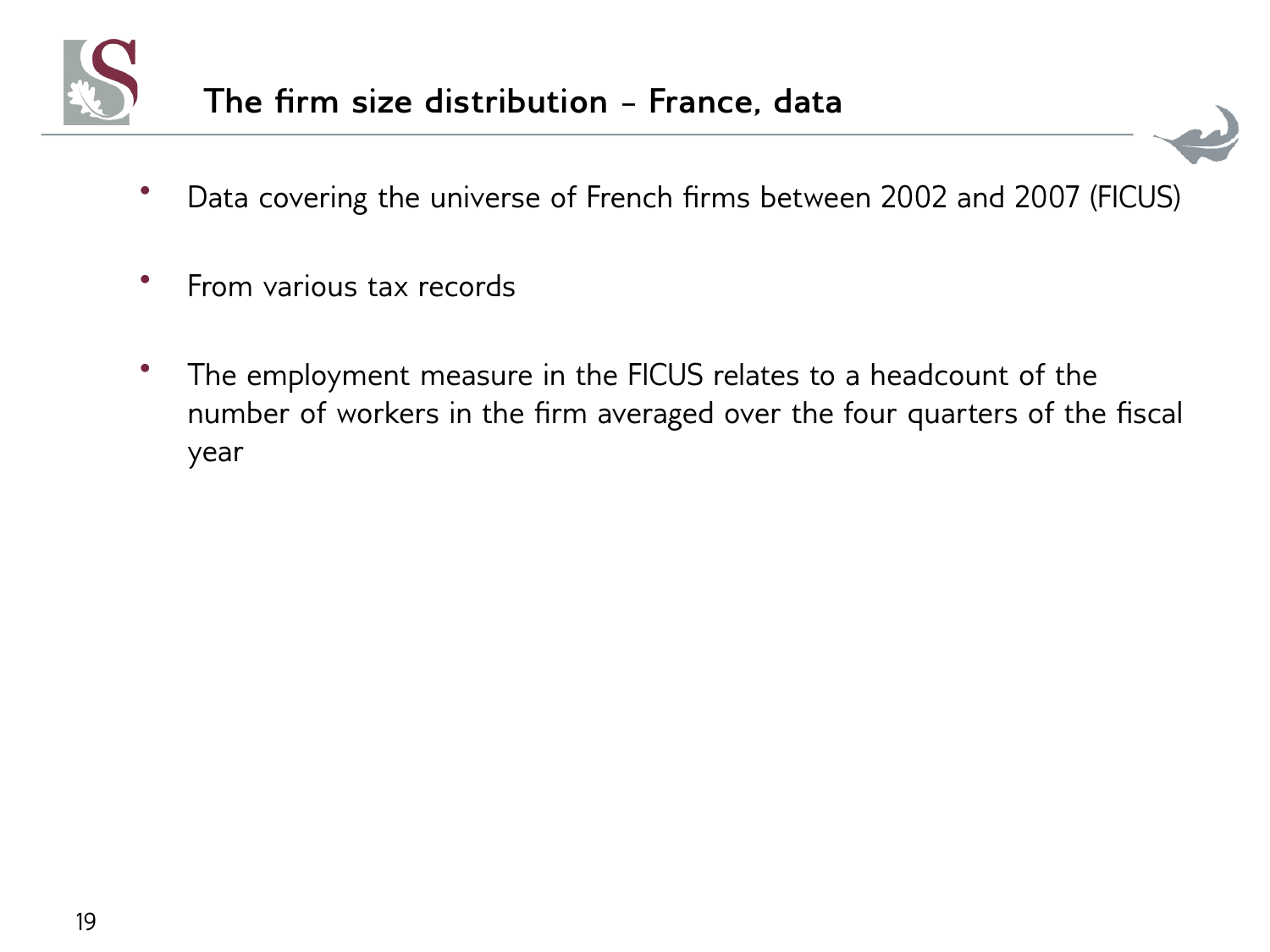

# The firm size distribution – France, data
Data covering the universe of French firms between 2002 and 2007 (FICUS)

From various tax records

The employment measure in the FICUS relates to a headcount of the number of workers in the firm averaged over the four quarters of the fiscal year

19